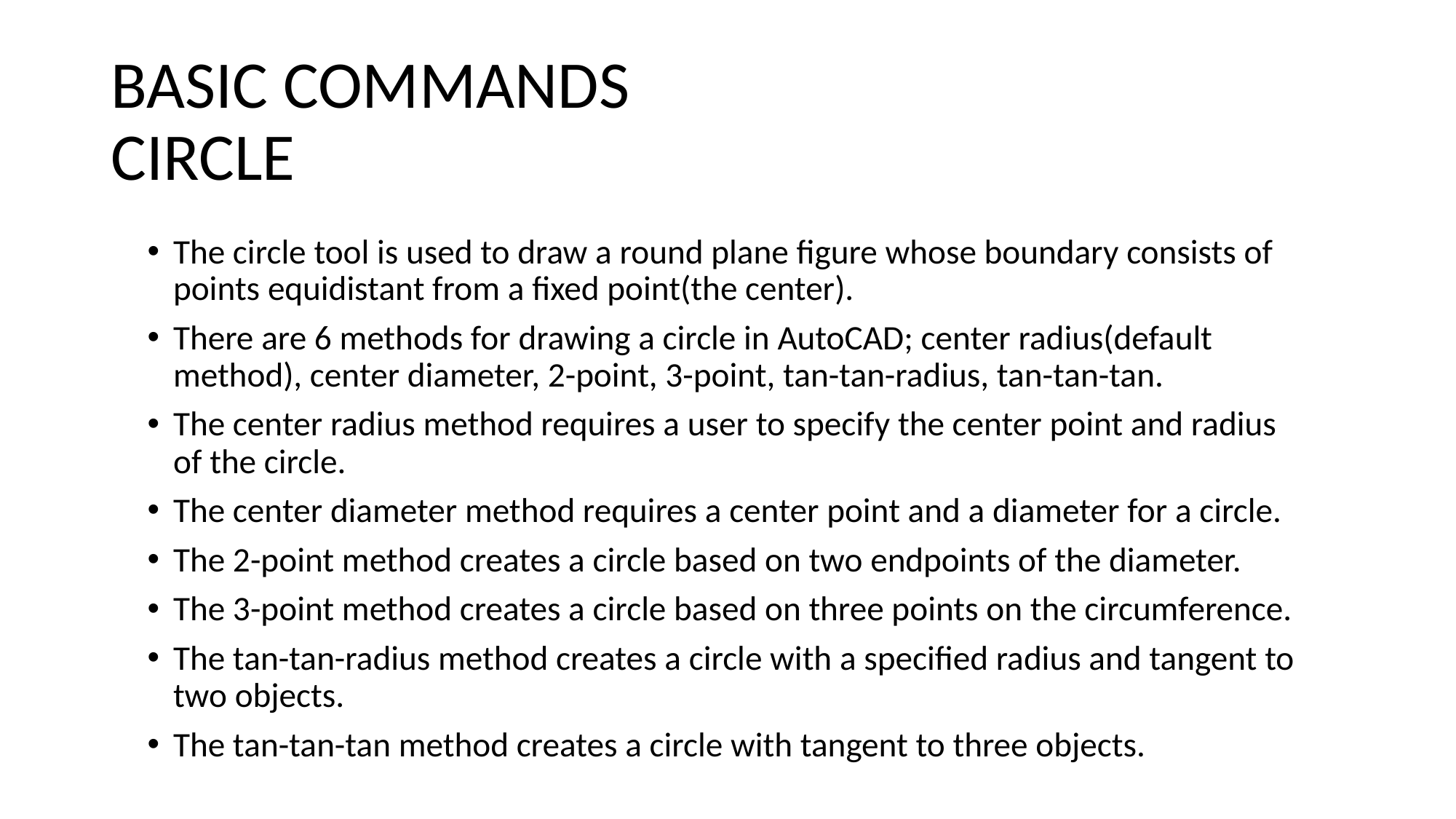

# BASIC COMMANDS CIRCLE
The circle tool is used to draw a round plane figure whose boundary consists of points equidistant from a fixed point(the center).
There are 6 methods for drawing a circle in AutoCAD; center radius(default method), center diameter, 2-point, 3-point, tan-tan-radius, tan-tan-tan.
The center radius method requires a user to specify the center point and radius of the circle.
The center diameter method requires a center point and a diameter for a circle.
The 2-point method creates a circle based on two endpoints of the diameter.
The 3-point method creates a circle based on three points on the circumference.
The tan-tan-radius method creates a circle with a specified radius and tangent to two objects.
The tan-tan-tan method creates a circle with tangent to three objects.